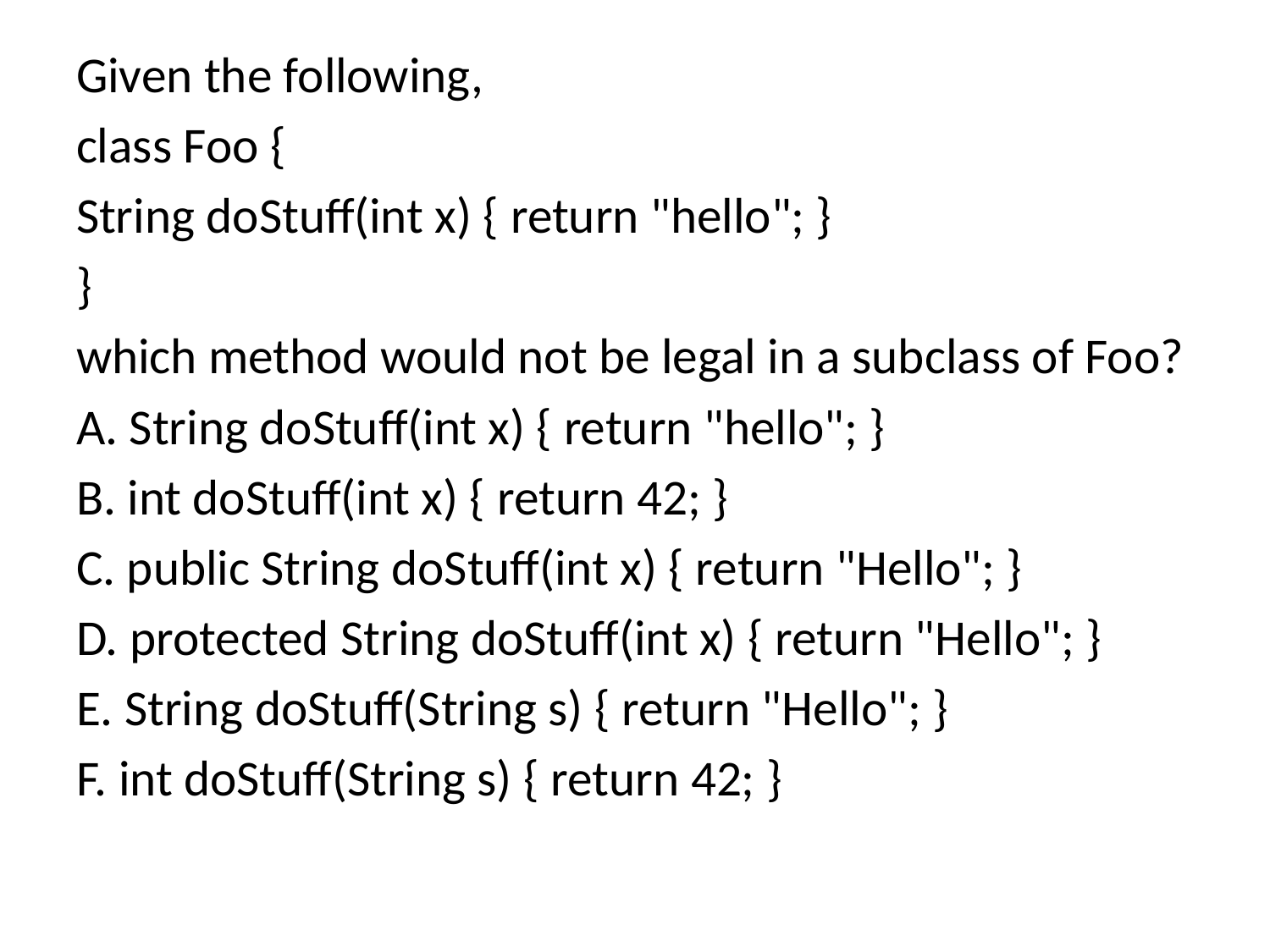

Given the following,
class Foo {
String doStuff(int x) { return "hello"; }
}
which method would not be legal in a subclass of Foo?
A. String doStuff(int x) { return "hello"; }
B. int doStuff(int x) { return 42; }
C. public String doStuff(int x) { return "Hello"; }
D. protected String doStuff(int x) { return "Hello"; }
E. String doStuff(String s) { return "Hello"; }
F. int doStuff(String s) { return 42; }